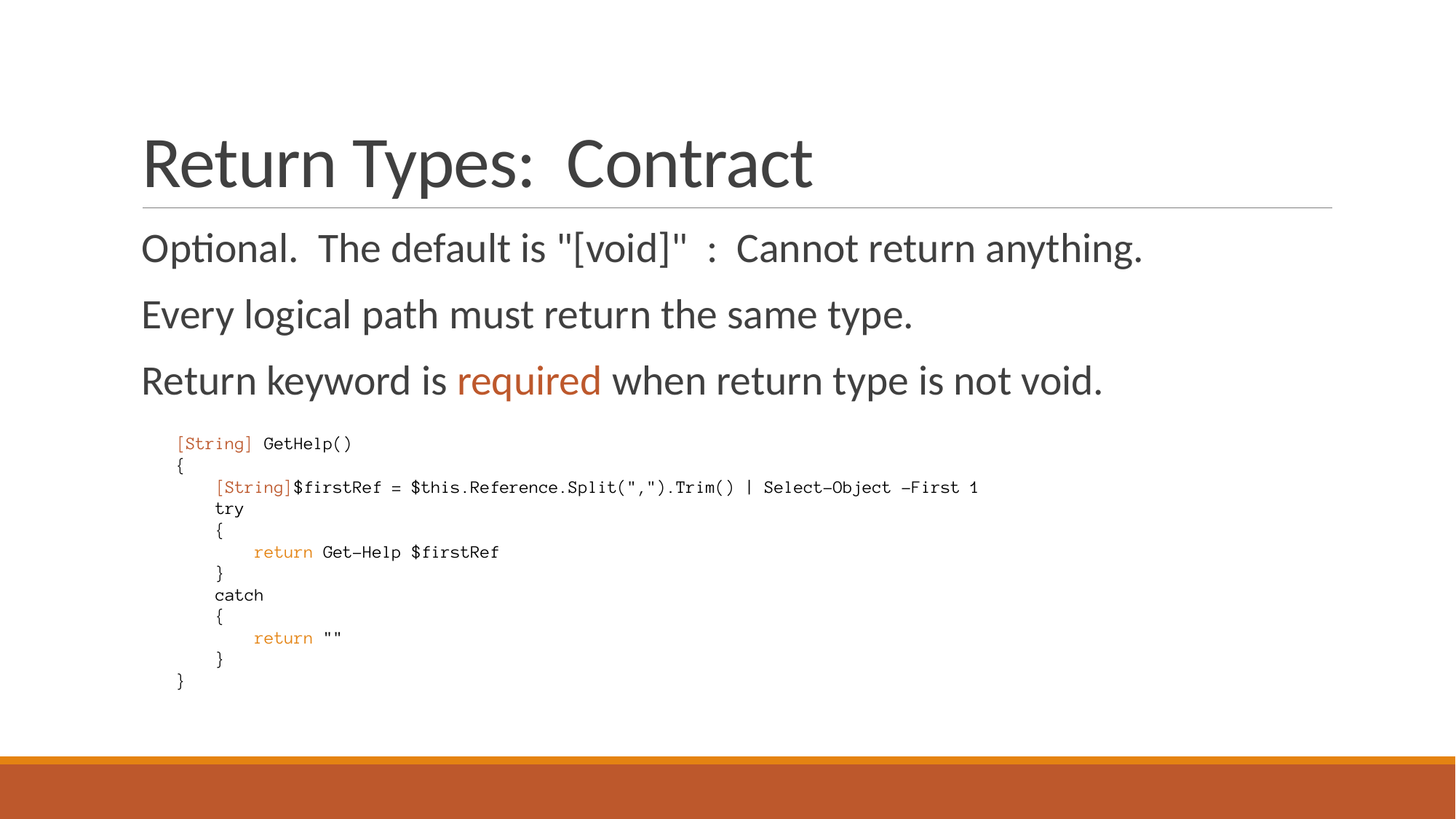

# Return Types:  Contract
Optional.  The default is "[void]"  :  Cannot return anything.
Every logical path must return the same type.
Return keyword is required when return type is not void.

[String] GetHelp()
{
    [String]$firstRef = $this.Reference.Split(",").Trim() | Select-Object -First 1
    try
    {
        return Get-Help $firstRef
    }
    catch
    {
        return ""
    }
}